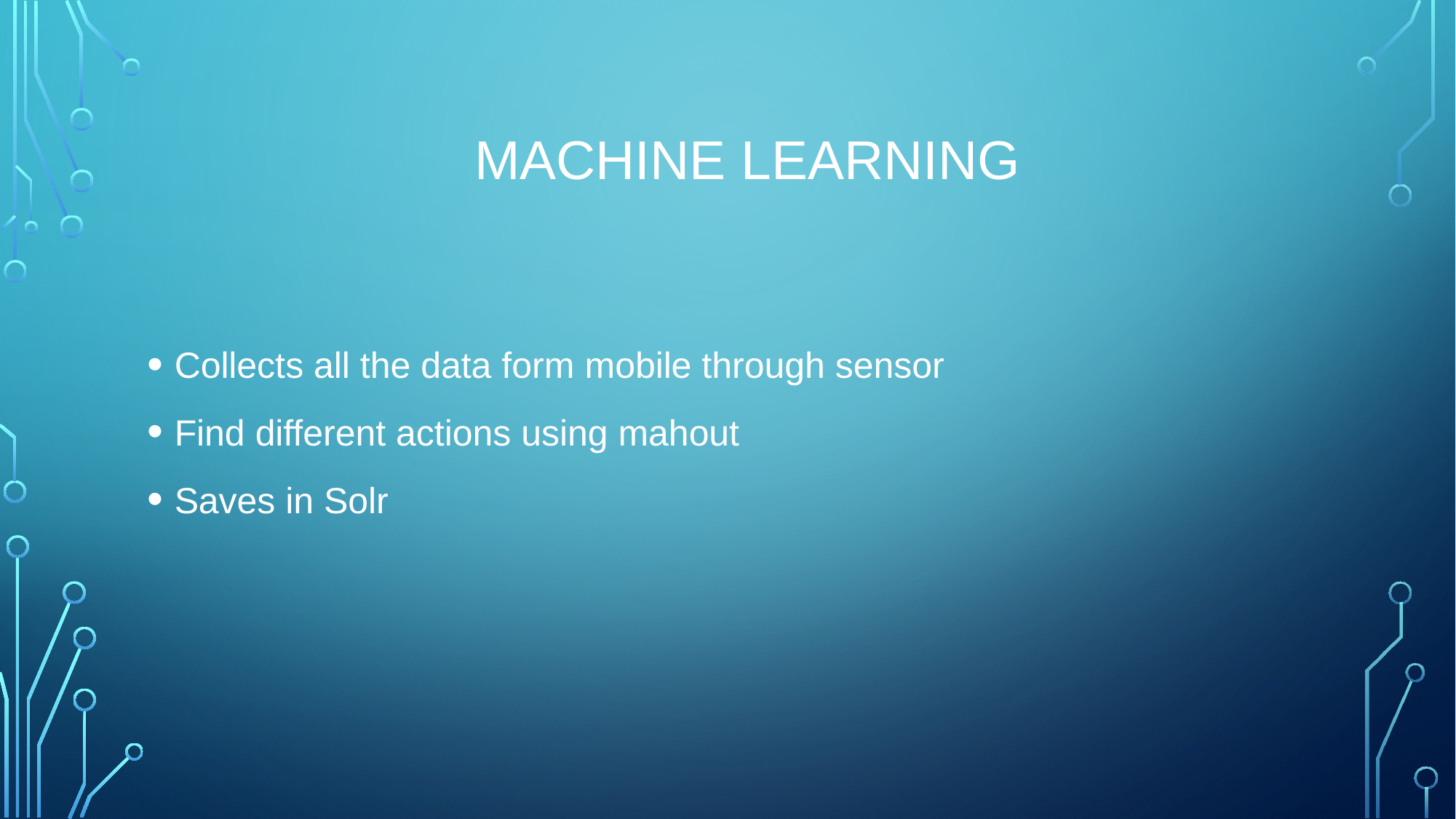

# Machine learning

Collects all the data form mobile through sensor
Find different actions using mahout
Saves in Solr